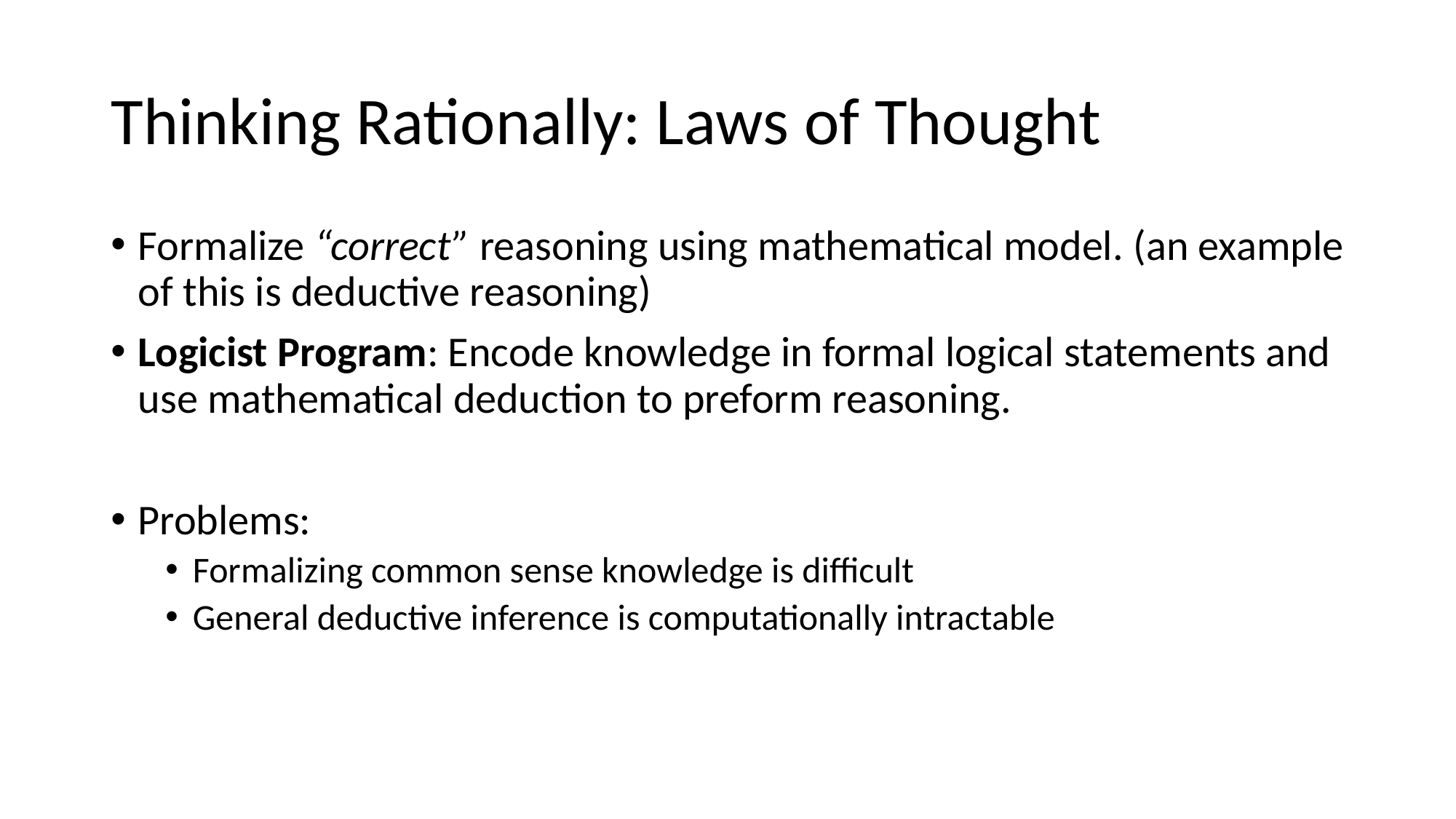

# Thinking Rationally: Laws of Thought
Formalize “correct” reasoning using mathematical model. (an example of this is deductive reasoning)
Logicist Program: Encode knowledge in formal logical statements and use mathematical deduction to preform reasoning.

Problems:
Formalizing common sense knowledge is difficult
General deductive inference is computationally intractable